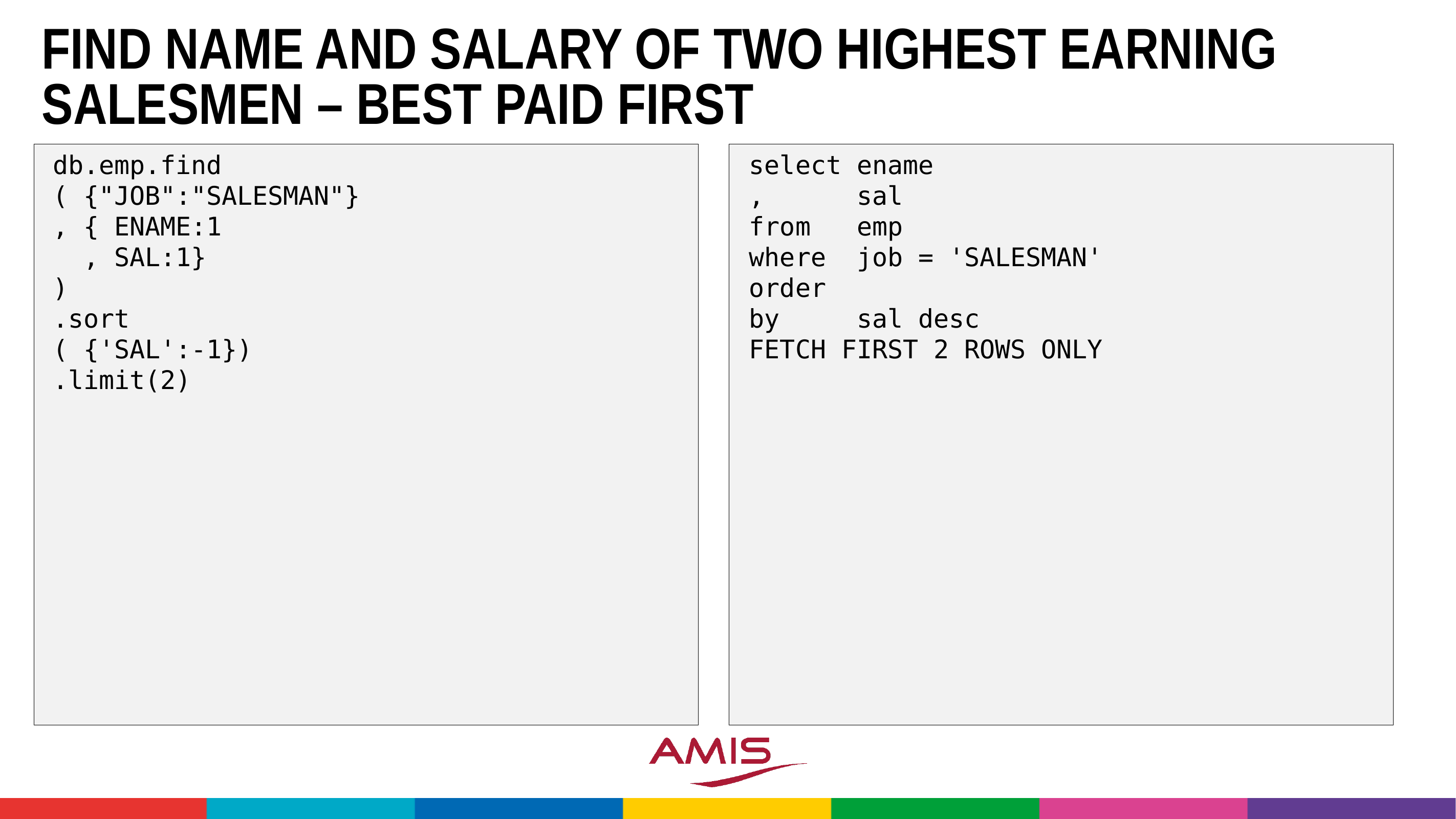

# find name and salary of two highest earning Salesmen – best paid first

db.emp.find
( {"JOB":"SALESMAN"}
, { ENAME:1
  , SAL:1}
)
.sort
( {'SAL':-1})
.limit(2)
select ename
,      sal
from   emp
where  job = 'SALESMAN'
order
by     sal desc
FETCH FIRST 2 ROWS ONLY